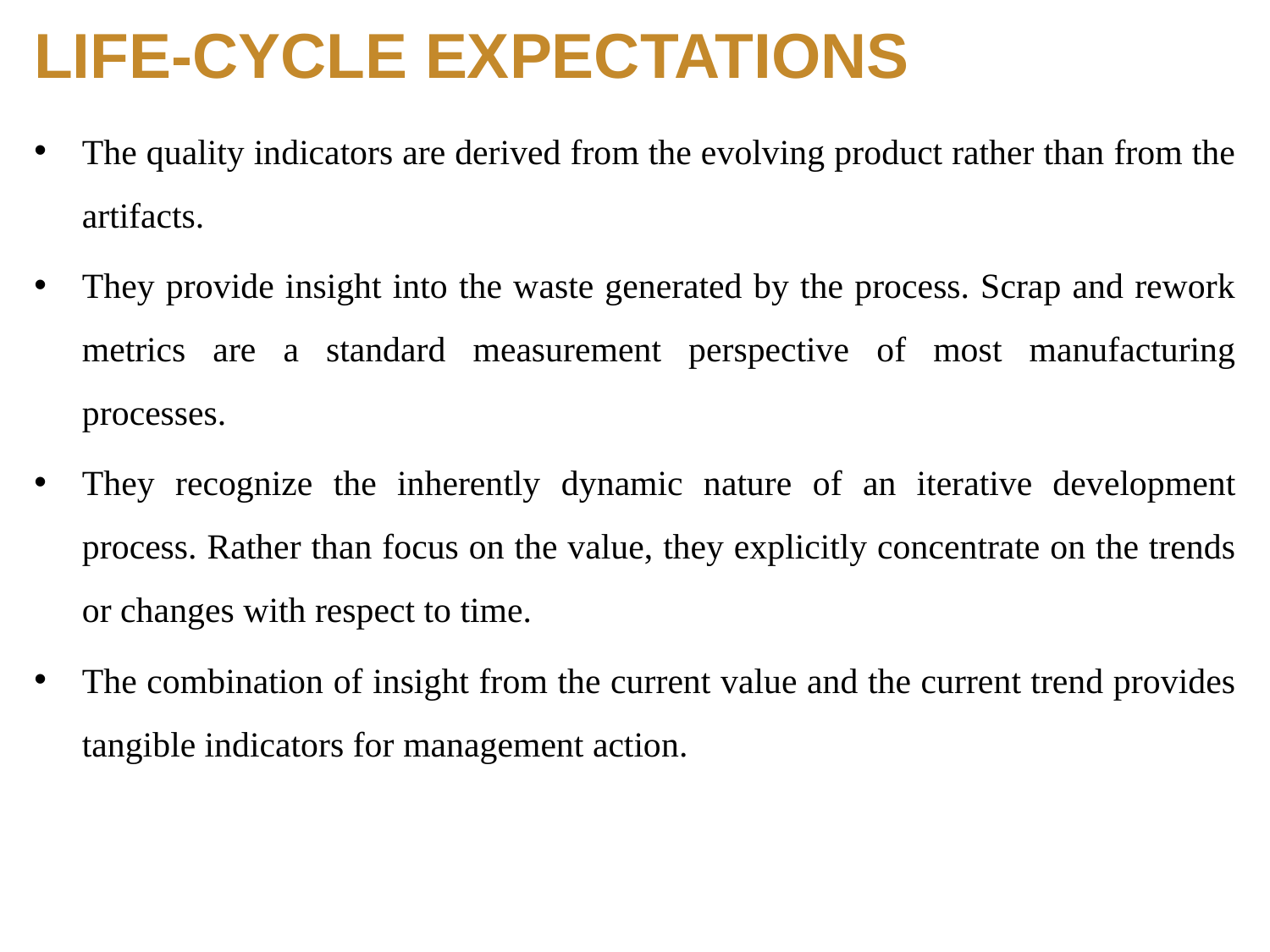

# LIFE-CYCLE EXPECTATIONS
The quality indicators are derived from the evolving product rather than from the artifacts.
They provide insight into the waste generated by the process. Scrap and rework metrics are a standard measurement perspective of most manufacturing processes.
They recognize the inherently dynamic nature of an iterative development process. Rather than focus on the value, they explicitly concentrate on the trends or changes with respect to time.
The combination of insight from the current value and the current trend provides tangible indicators for management action.